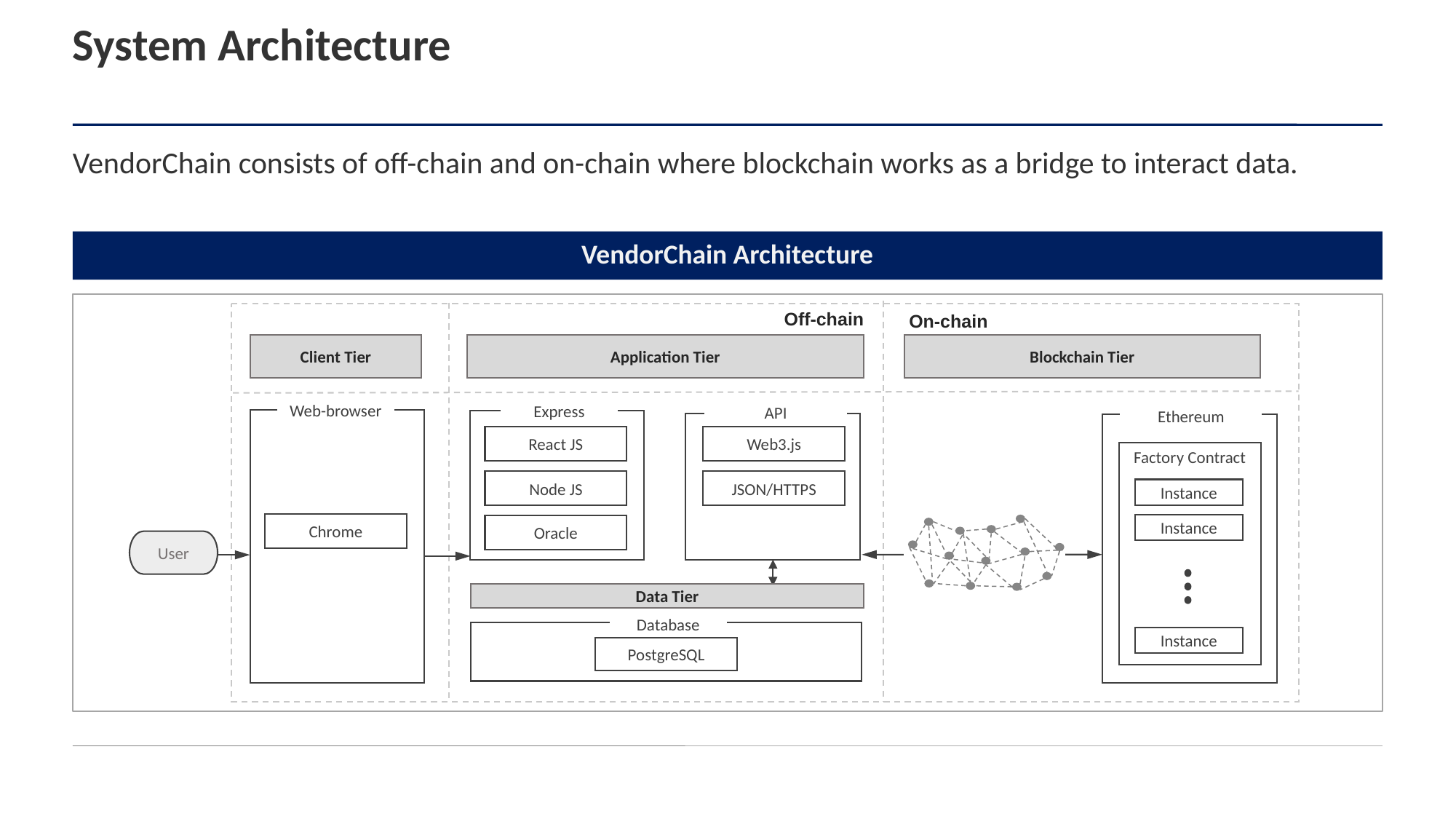

# System Architecture
VendorChain consists of off-chain and on-chain where blockchain works as a bridge to interact data.
VendorChain Architecture

Off-chain
On-chain
Client Tier
Application Tier
Blockchain Tier
Web-browser

Chrome
Express
API
Ethereum

React JS
Web3.js
Factory Contract
Node JS
JSON/HTTPS
Instance

Instance
Oracle
User

Data Tier
Database

Instance
PostgreSQL